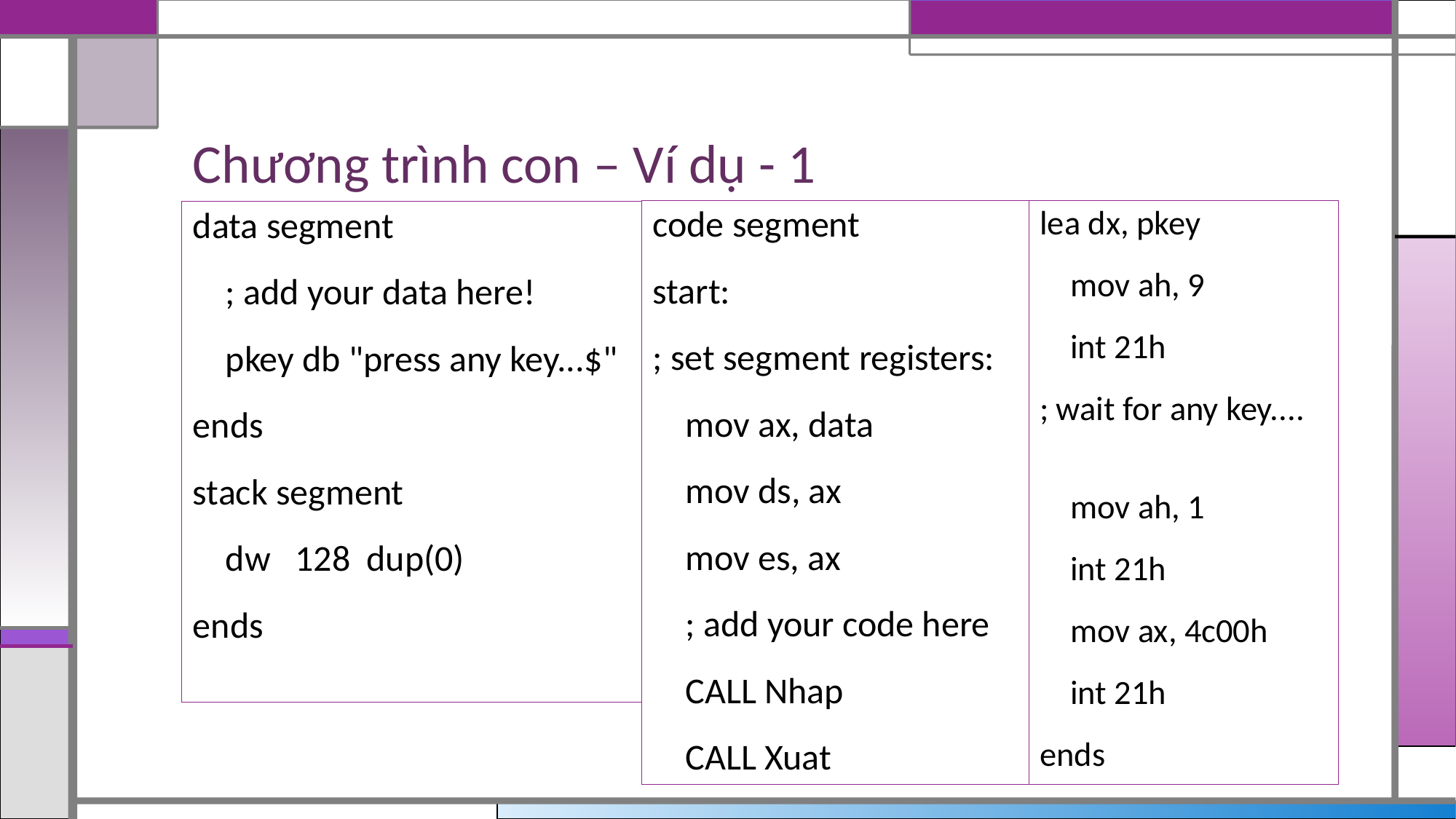

# Chương trình con – Ví dụ - 1
code segment
start:
; set segment registers:
    mov ax, data
    mov ds, ax
    mov es, ax
    ; add your code here
    CALL Nhap
    CALL Xuat
lea dx, pkey
    mov ah, 9
    int 21h
; wait for any key....
    mov ah, 1
    int 21h
    mov ax, 4c00h
    int 21h
ends
data segment
    ; add your data here!
    pkey db "press any key...$"
ends
stack segment
    dw   128  dup(0)
ends